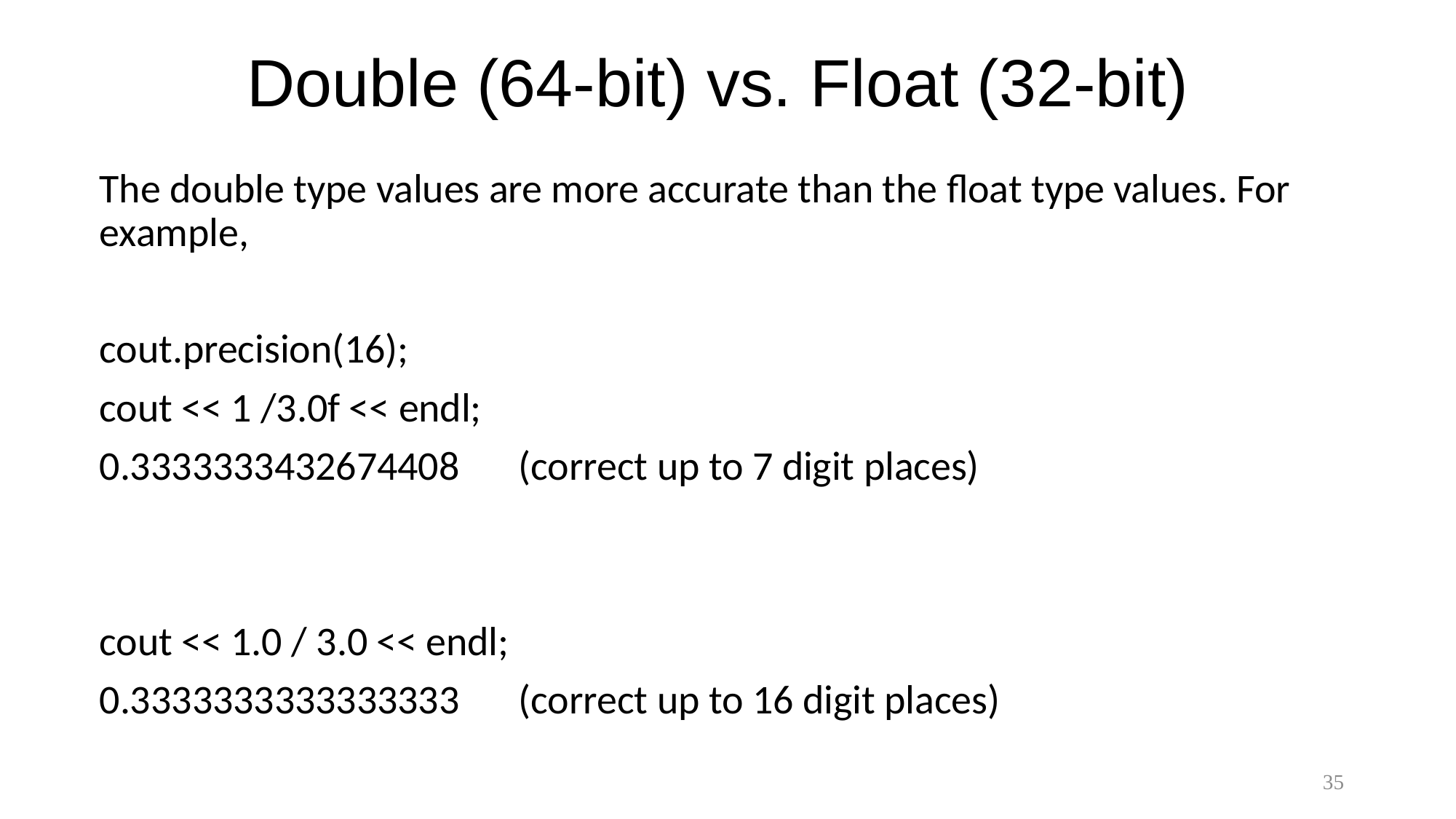

# Double (64-bit) vs. Float (32-bit)
The double type values are more accurate than the float type values. For example,

cout.precision(16);
cout << 1 /3.0f << endl;
0.3333333432674408		(correct up to 7 digit places)

cout << 1.0 / 3.0 << endl;
0.3333333333333333		(correct up to 16 digit places)

35